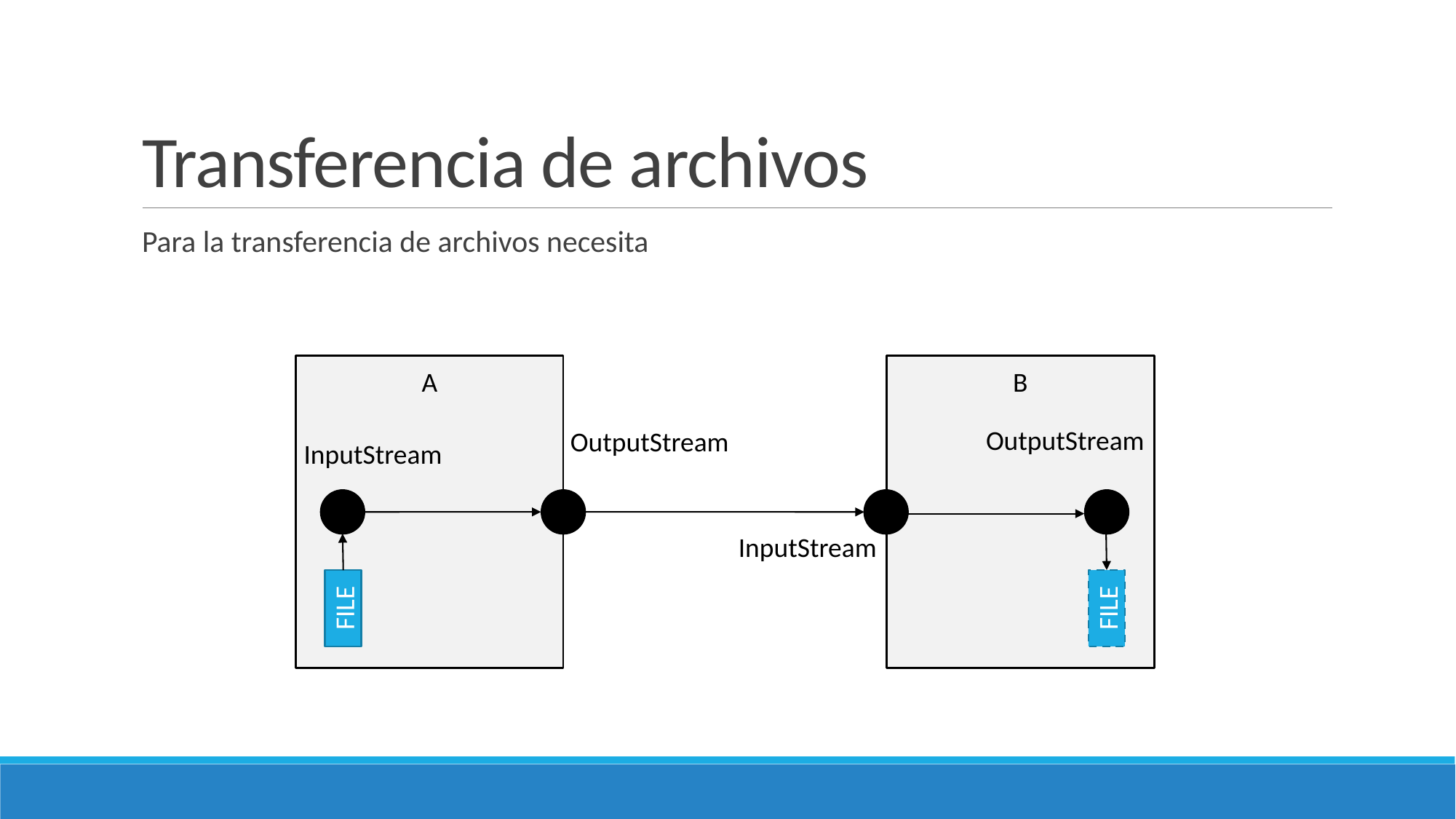

# Transferencia de archivos
Para la transferencia de archivos necesita

A

B

OutputStream
OutputStream
InputStream

InputStream
FILE
FILE